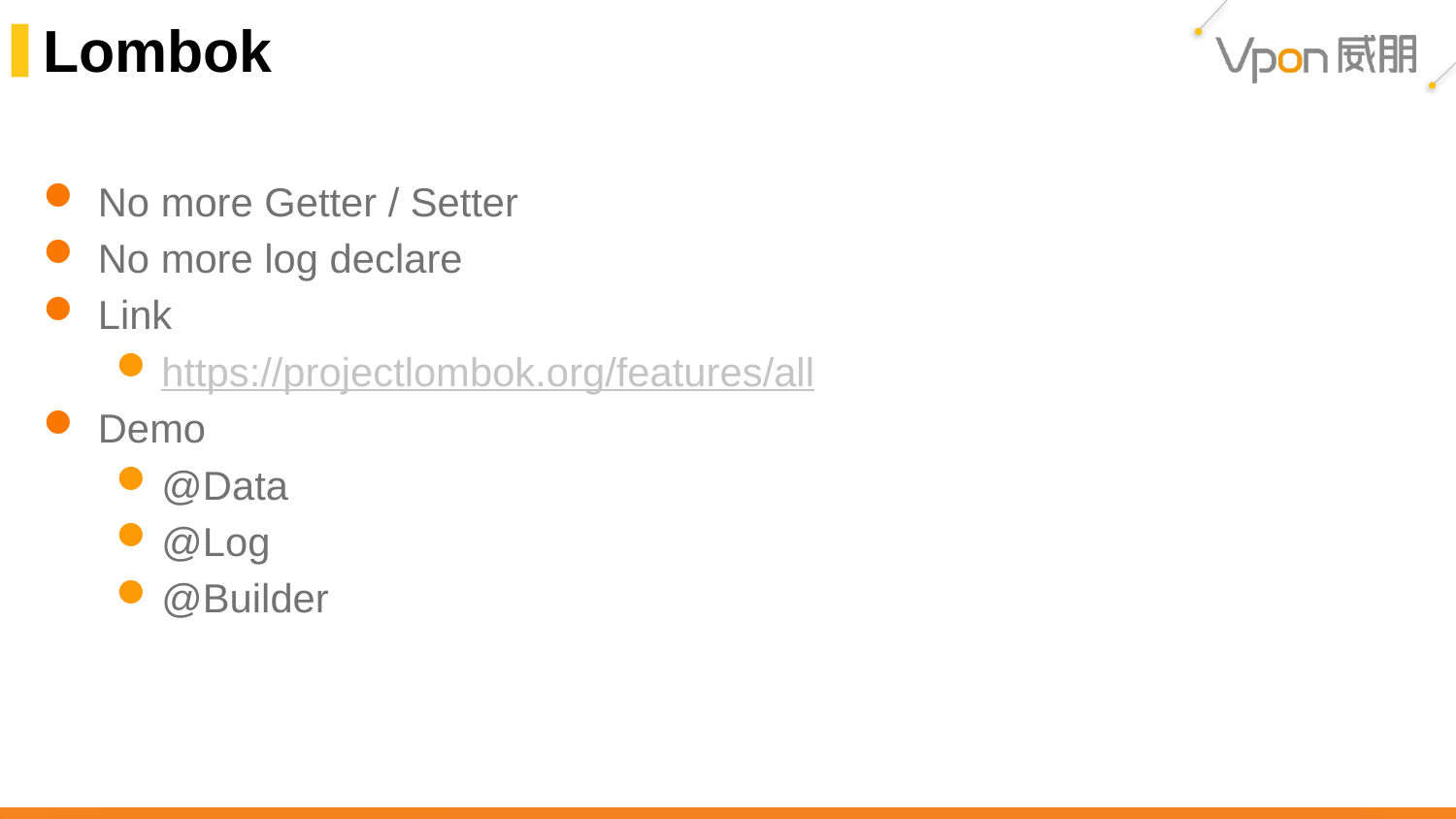

# Lombok

No more Getter / Setter
No more log declare
Link
https://projectlombok.org/features/all
Demo
@Data
@Log
@Builder